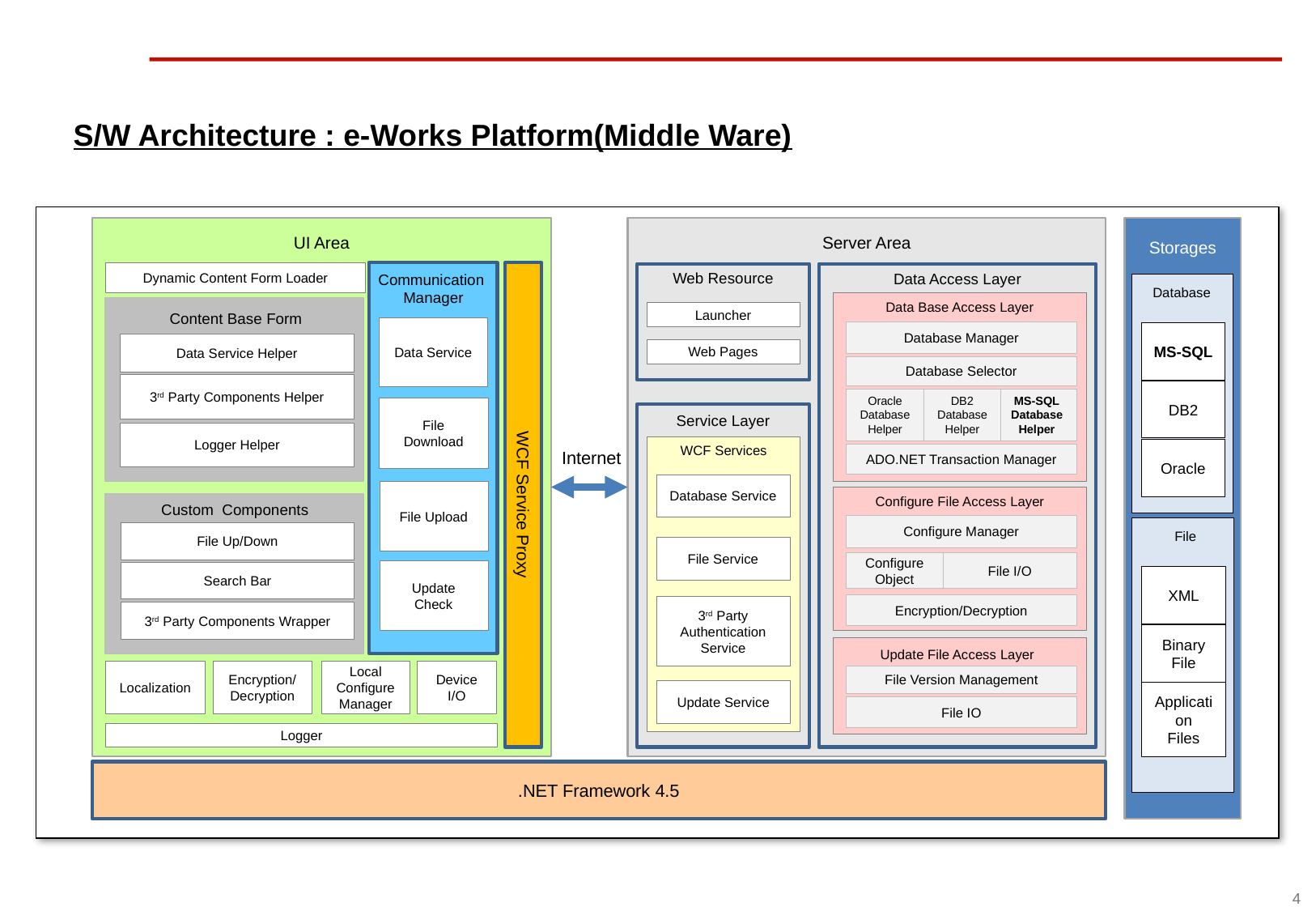

S/W Architecture : e-Works Platform(Middle Ware)

UI Area
Server Area
Storages
Dynamic Content Form Loader

Web Resource

Data Access Layer
Communication
Manager

Database

Data Base Access Layer

Launcher
Content Base Form
Data Service
Database Manager
MS-SQL
Data Service Helper
Web Pages
Database Selector
3rd Party Components Helper
DB2
Oracle
Database Helper
DB2
Database Helper
MS-SQL
Database Helper
File Download

Service Layer
Logger Helper

WCF Services
Oracle
Internet
ADO.NET Transaction Manager
Database Service
File Upload

Configure File Access Layer
WCF Service Proxy

Custom  Components
Configure Manager

File
File Up/Down
File Service
Configure Object
File I/O
Update Check
Search Bar
XML
Encryption/Decryption
3rd Party
Authentication
Service
3rd Party Components Wrapper
Binary File

Update File Access Layer
Localization
Encryption/
Decryption
Local
Configure
Manager
Device I/O
File Version Management
Update Service
Application
Files
File IO
Logger
.NET Framework 4.5